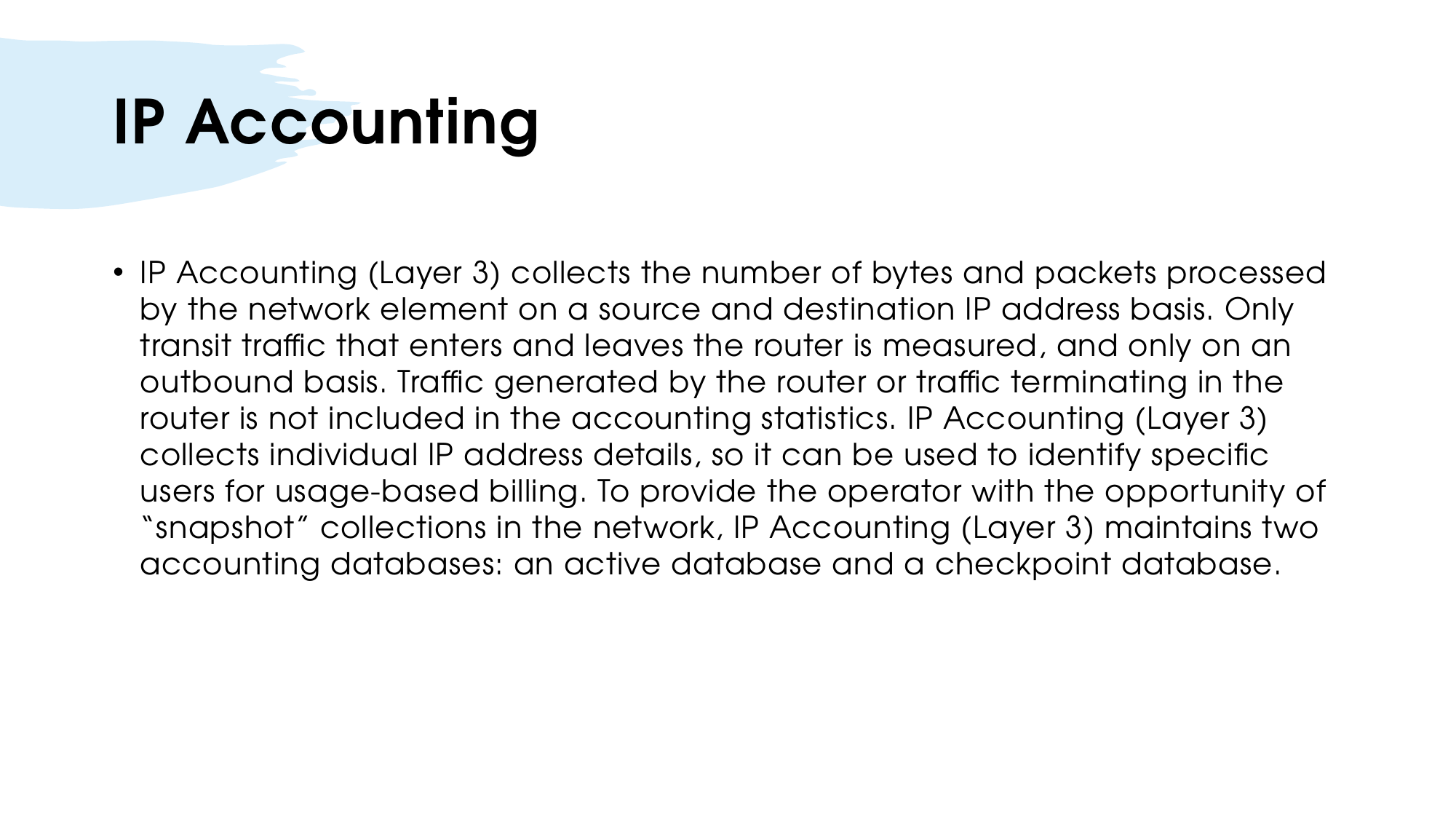

# IP Accounting
IP Accounting (Layer 3) collects the number of bytes and packets processed by the network element on a source and destination IP address basis. Only transit traffic that enters and leaves the router is measured, and only on an outbound basis. Traffic generated by the router or traffic terminating in the router is not included in the accounting statistics. IP Accounting (Layer 3) collects individual IP address details, so it can be used to identify specific users for usage-based billing. To provide the operator with the opportunity of “snapshot” collections in the network, IP Accounting (Layer 3) maintains two accounting databases: an active database and a checkpoint database.